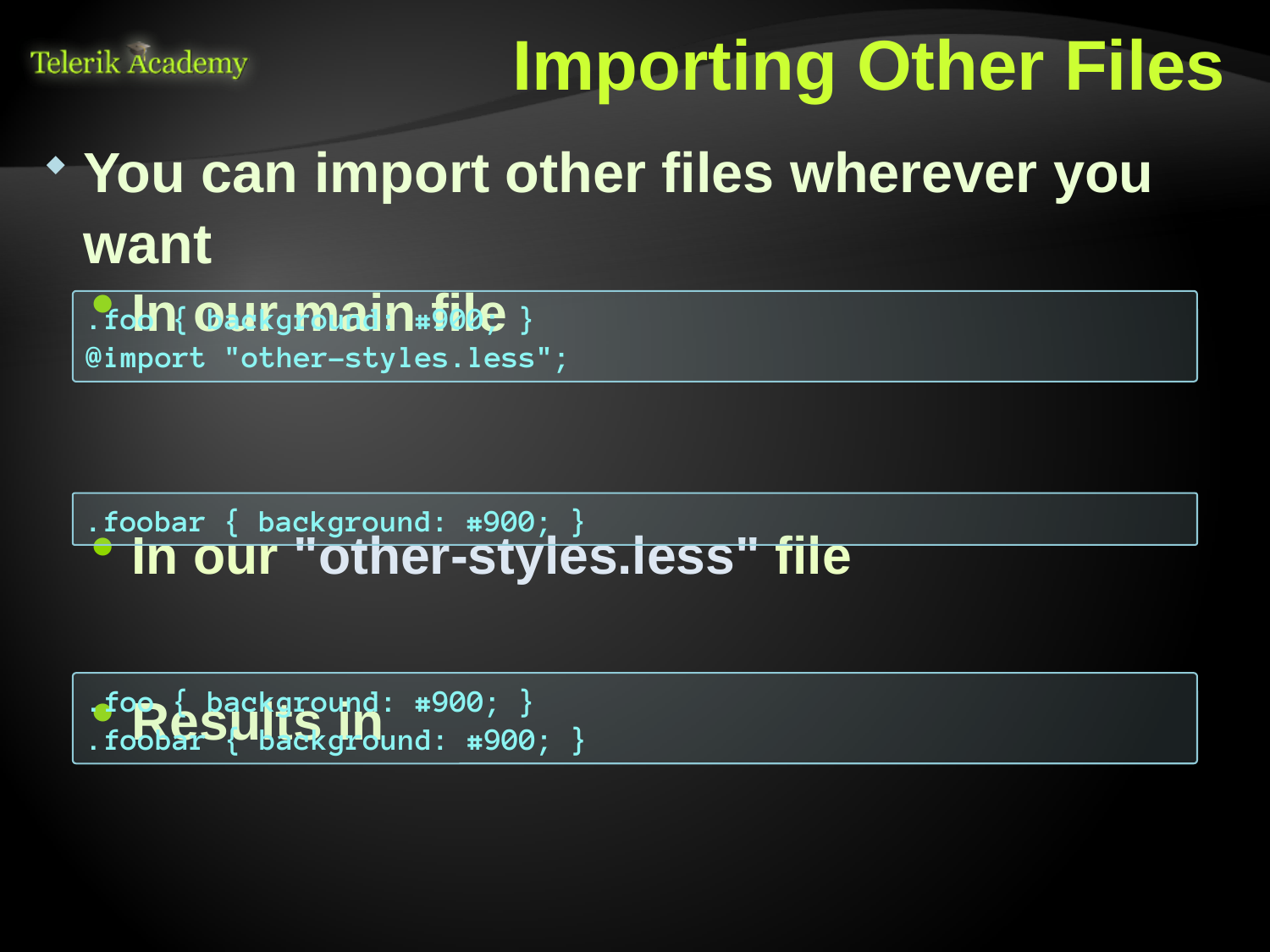

# Importing Other Files
You can import other files wherever you want
In our main file

In our "other-styles.less" file

Results in
.foo { background: #900; }
@import "other-styles.less";
.foobar { background: #900; }
.foo { background: #900; }
.foobar { background: #900; }